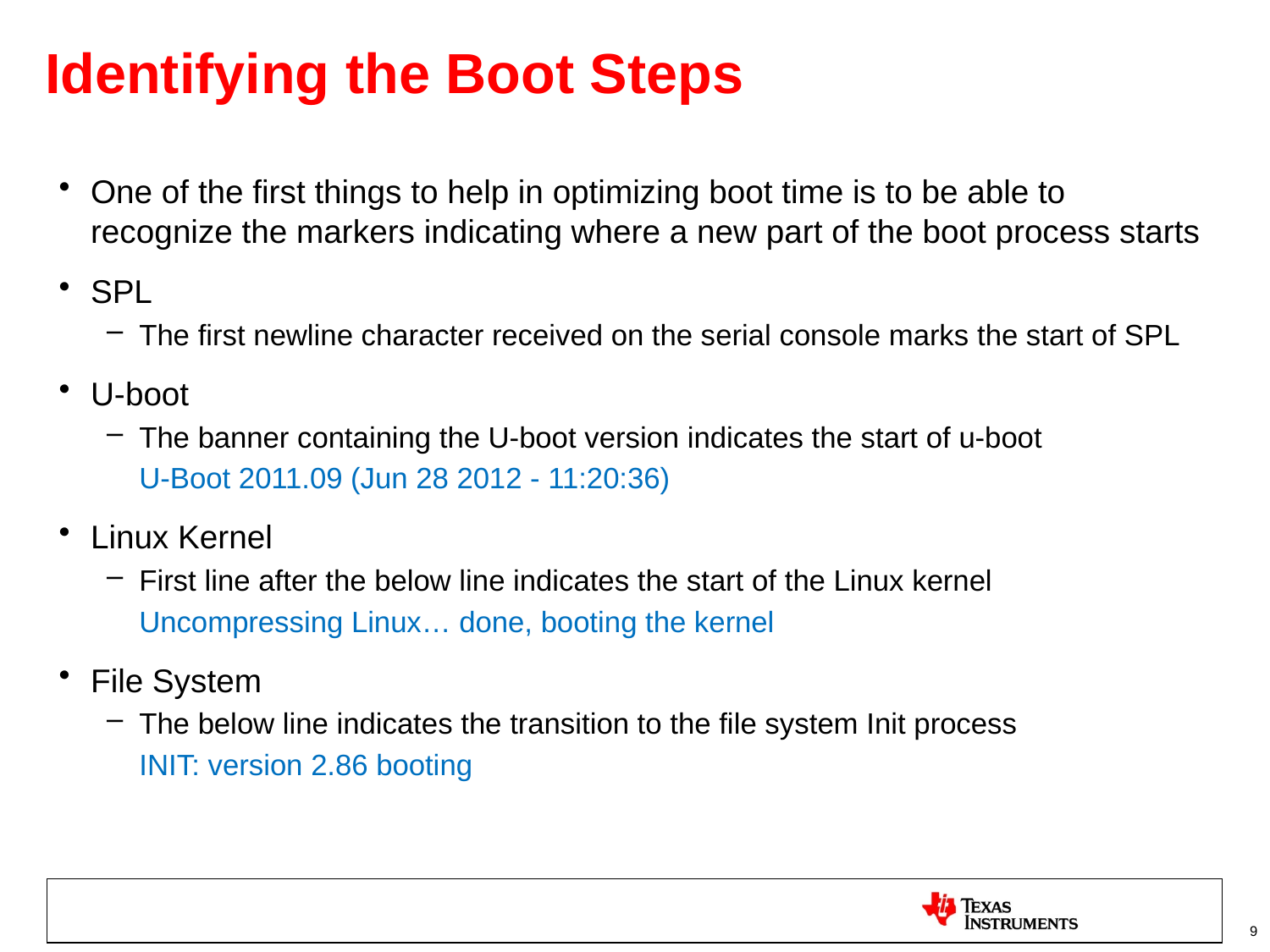

# Identifying the Boot Steps
One of the first things to help in optimizing boot time is to be able to recognize the markers indicating where a new part of the boot process starts
SPL
The first newline character received on the serial console marks the start of SPL
U-boot
The banner containing the U-boot version indicates the start of u-boot
	U-Boot 2011.09 (Jun 28 2012 - 11:20:36)
Linux Kernel
First line after the below line indicates the start of the Linux kernel
	Uncompressing Linux… done, booting the kernel
File System
The below line indicates the transition to the file system Init process
	INIT: version 2.86 booting